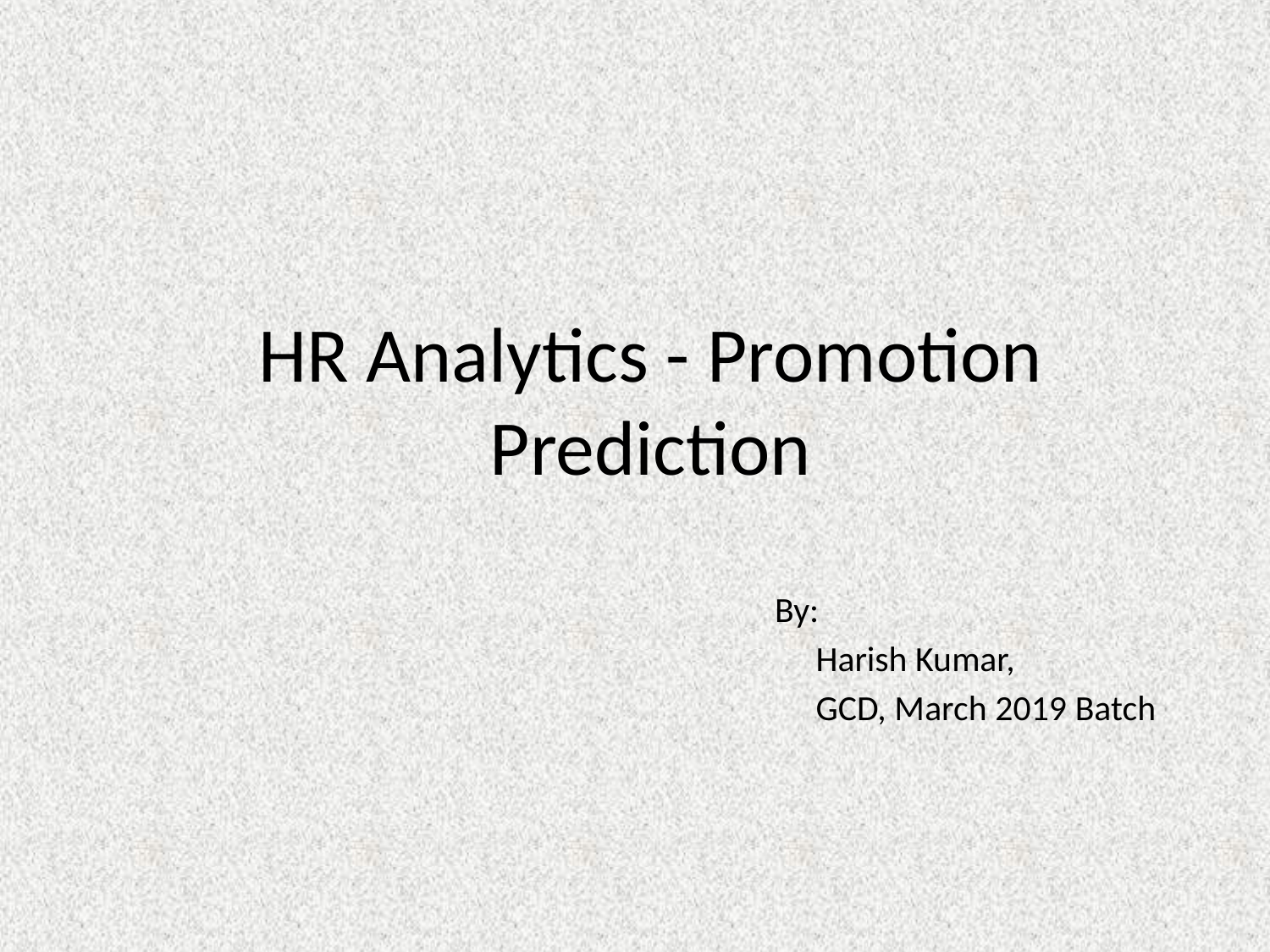

# HR Analytics - Promotion Prediction

			                              By:
				             Harish Kumar,
				             GCD, March 2019 Batch